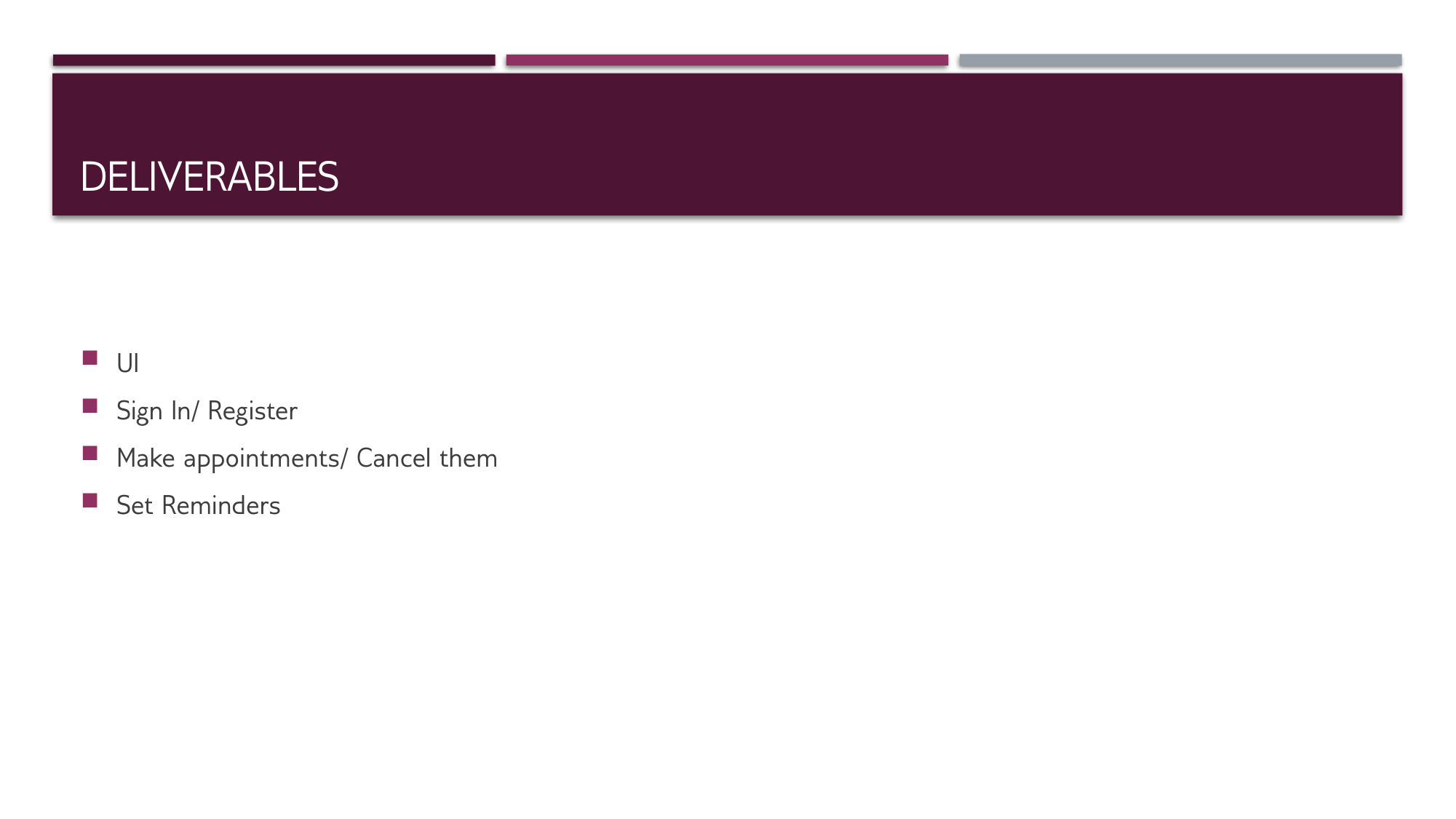

# Deliverables
UI
Sign In/ Register
Make appointments/ Cancel them
Set Reminders